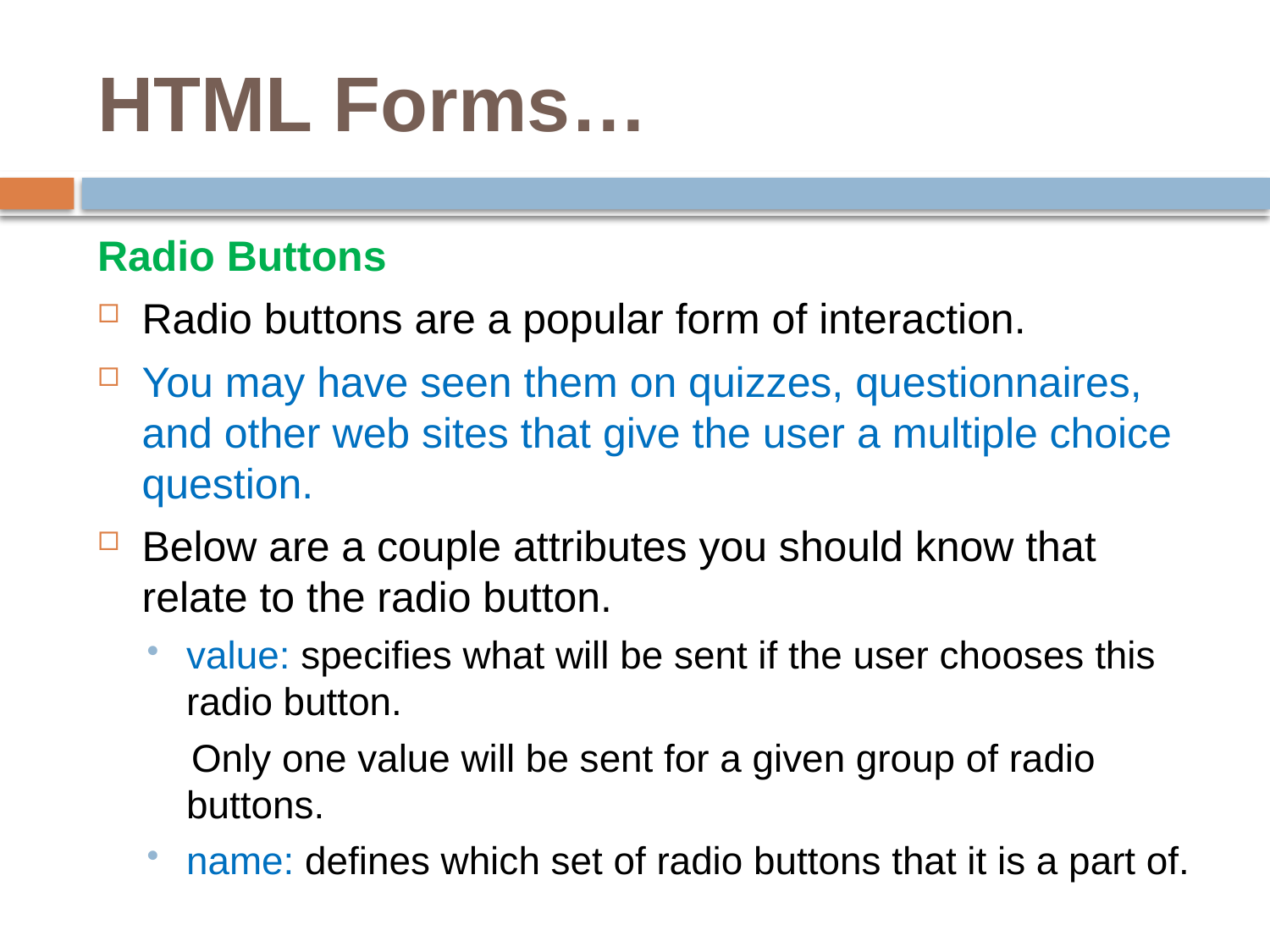

# HTML Forms…
Radio Buttons
Radio buttons are a popular form of interaction.
You may have seen them on quizzes, questionnaires, and other web sites that give the user a multiple choice question.
Below are a couple attributes you should know that relate to the radio button.
value: specifies what will be sent if the user chooses this radio button.
    Only one value will be sent for a given group of radio buttons.
name: defines which set of radio buttons that it is a part of.